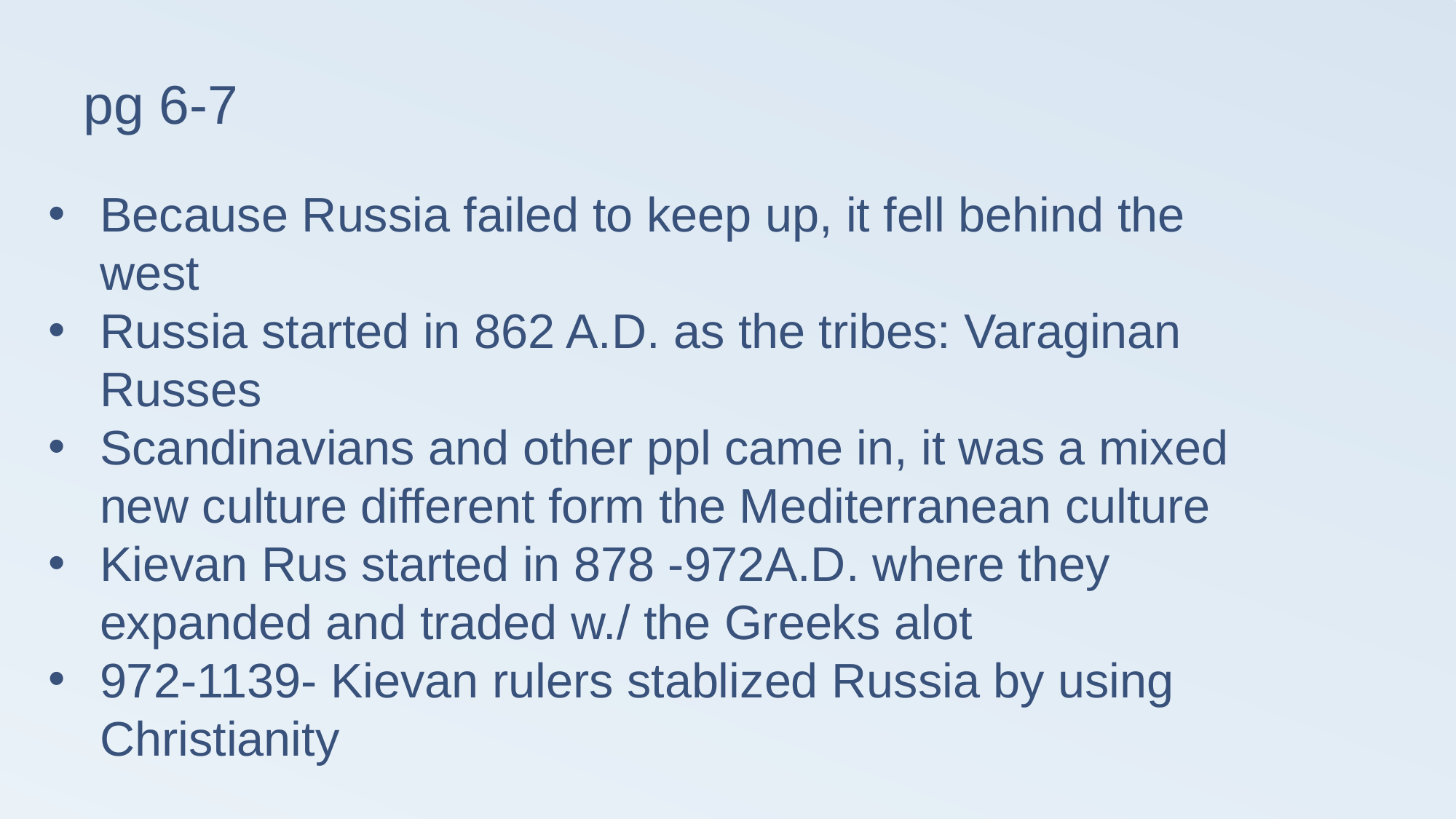

# pg 6-7
Because Russia failed to keep up, it fell behind the west
Russia started in 862 A.D. as the tribes: Varaginan Russes
Scandinavians and other ppl came in, it was a mixed new culture different form the Mediterranean culture
Kievan Rus started in 878 -972A.D. where they expanded and traded w./ the Greeks alot
972-1139- Kievan rulers stablized Russia by using Christianity